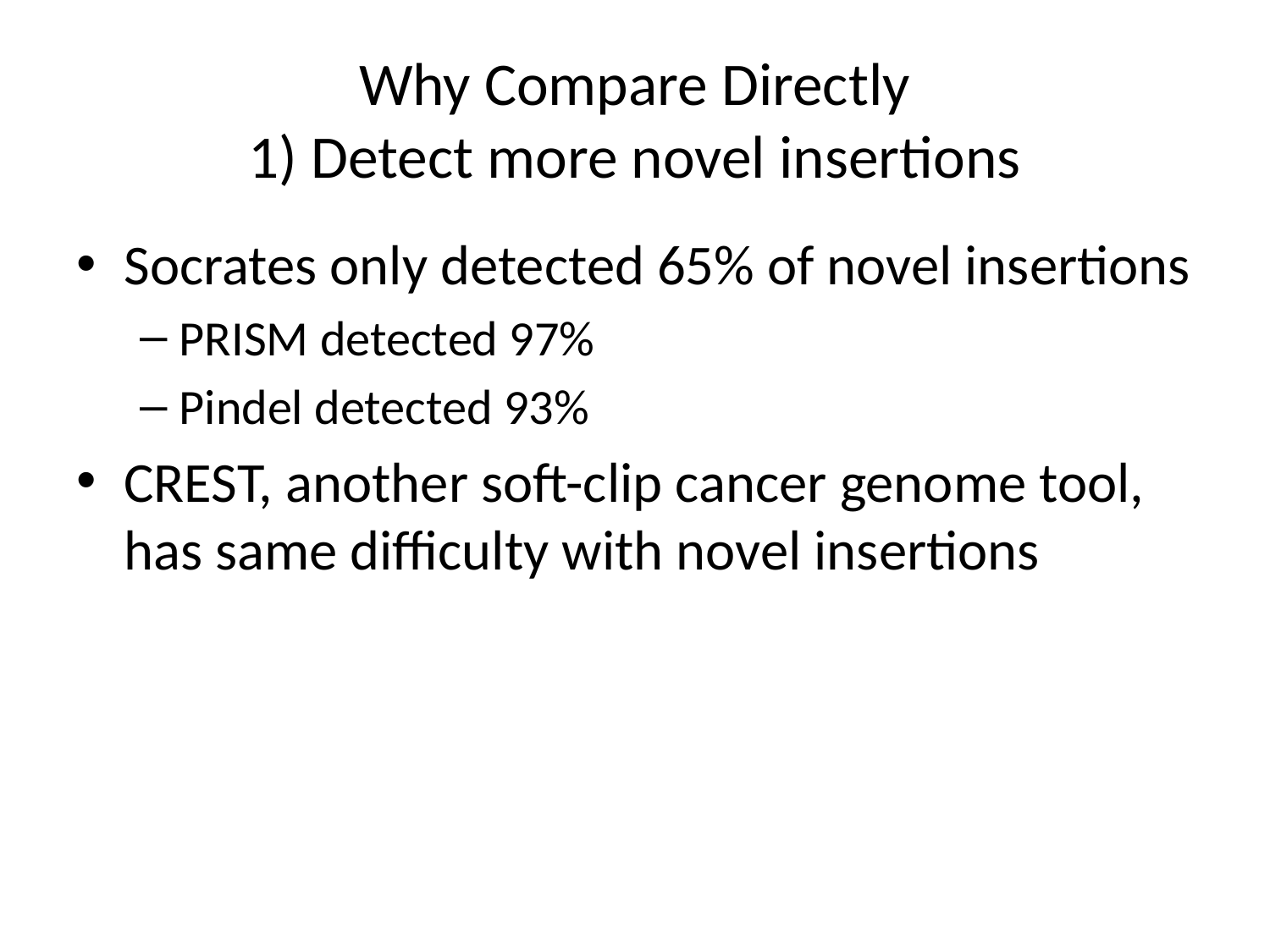

# Why Compare Directly 1) Detect more novel insertions
Socrates only detected 65% of novel insertions
PRISM detected 97%
Pindel detected 93%
CREST, another soft-clip cancer genome tool, has same difficulty with novel insertions